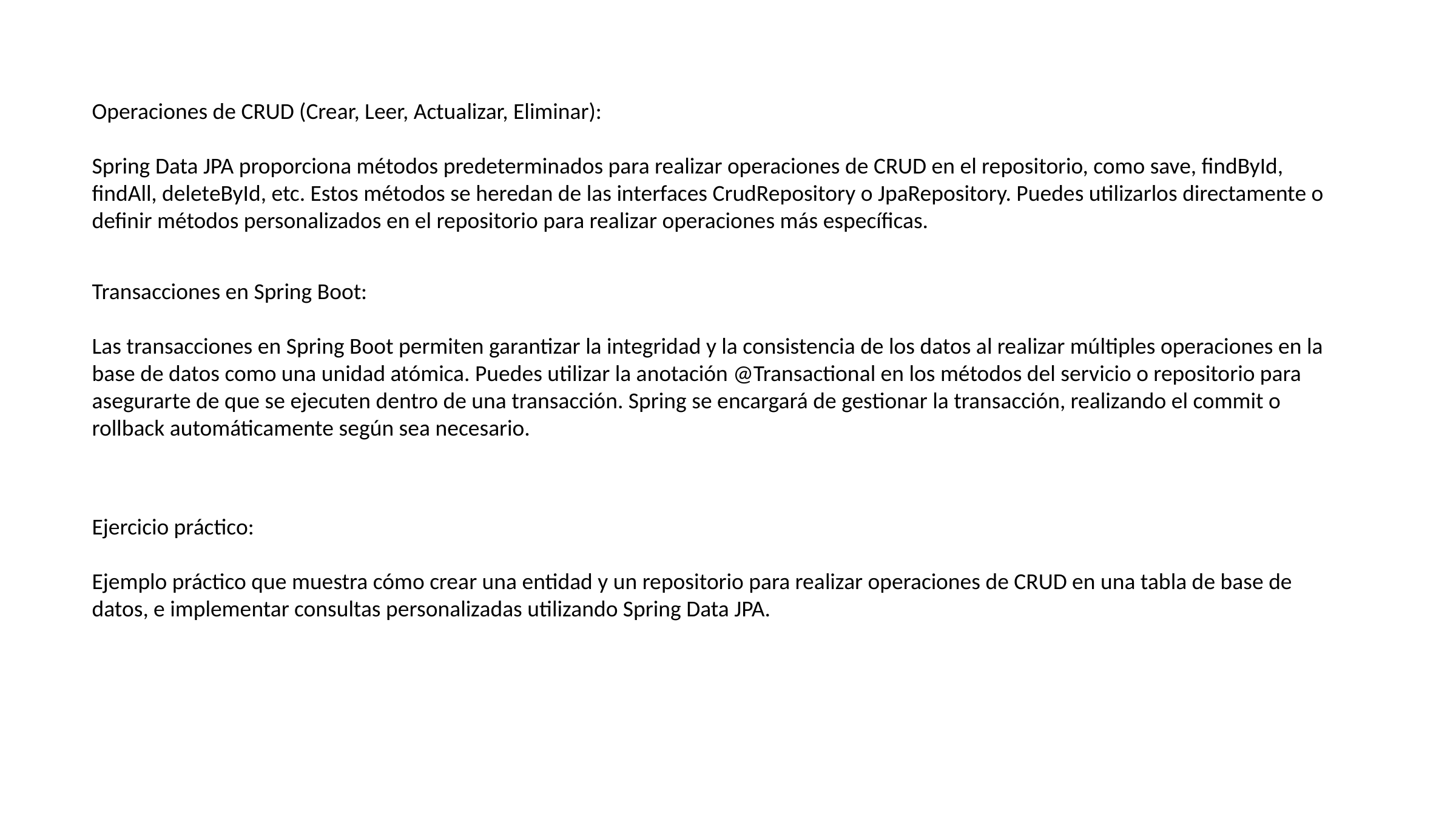

Operaciones de CRUD (Crear, Leer, Actualizar, Eliminar):

Spring Data JPA proporciona métodos predeterminados para realizar operaciones de CRUD en el repositorio, como save, findById, findAll, deleteById, etc. Estos métodos se heredan de las interfaces CrudRepository o JpaRepository. Puedes utilizarlos directamente o definir métodos personalizados en el repositorio para realizar operaciones más específicas.
Transacciones en Spring Boot:

Las transacciones en Spring Boot permiten garantizar la integridad y la consistencia de los datos al realizar múltiples operaciones en la base de datos como una unidad atómica. Puedes utilizar la anotación @Transactional en los métodos del servicio o repositorio para asegurarte de que se ejecuten dentro de una transacción. Spring se encargará de gestionar la transacción, realizando el commit o rollback automáticamente según sea necesario.
Ejercicio práctico:

Ejemplo práctico que muestra cómo crear una entidad y un repositorio para realizar operaciones de CRUD en una tabla de base de datos, e implementar consultas personalizadas utilizando Spring Data JPA.